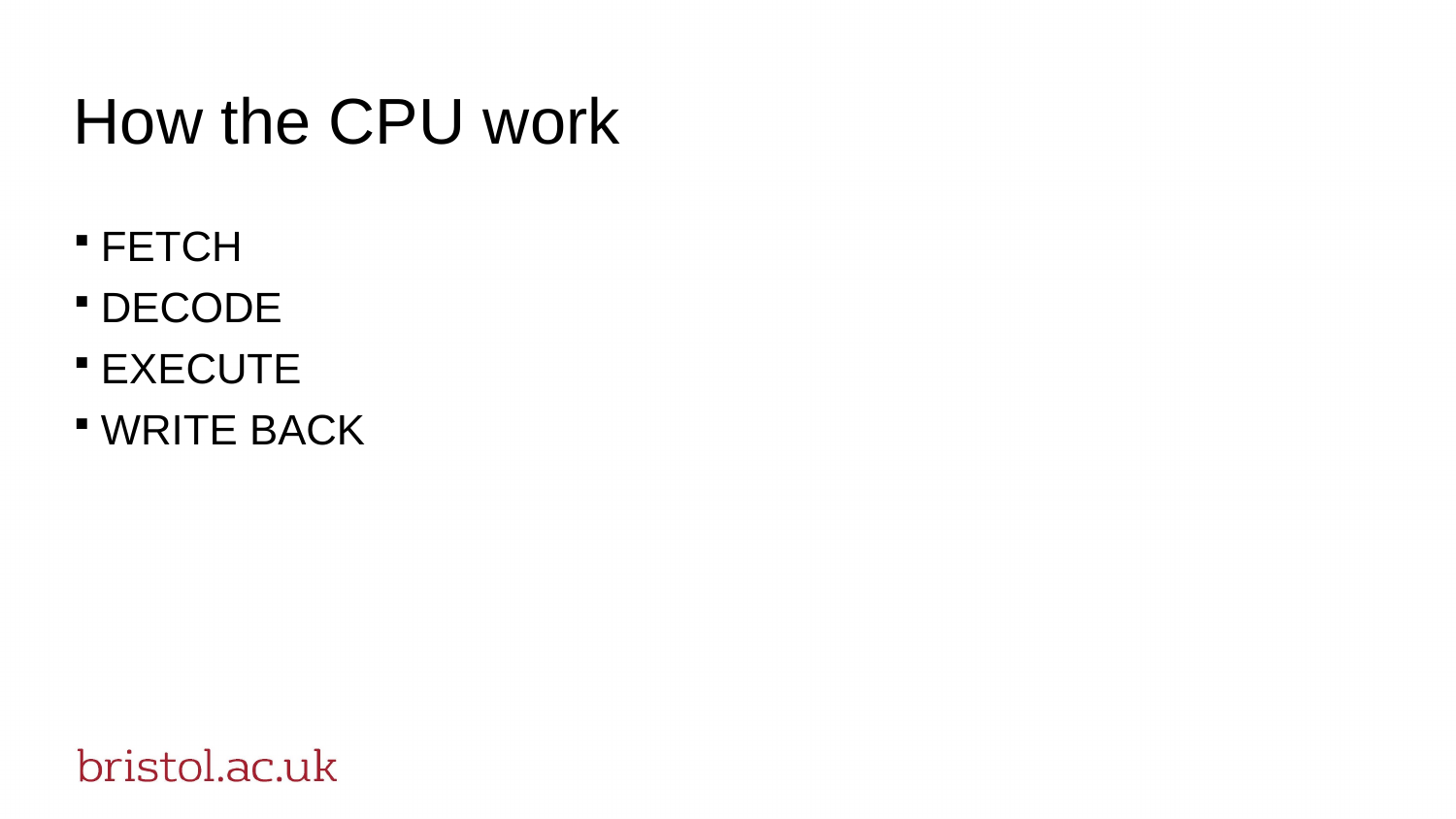

# How the CPU work
FETCH
DECODE
EXECUTE
WRITE BACK